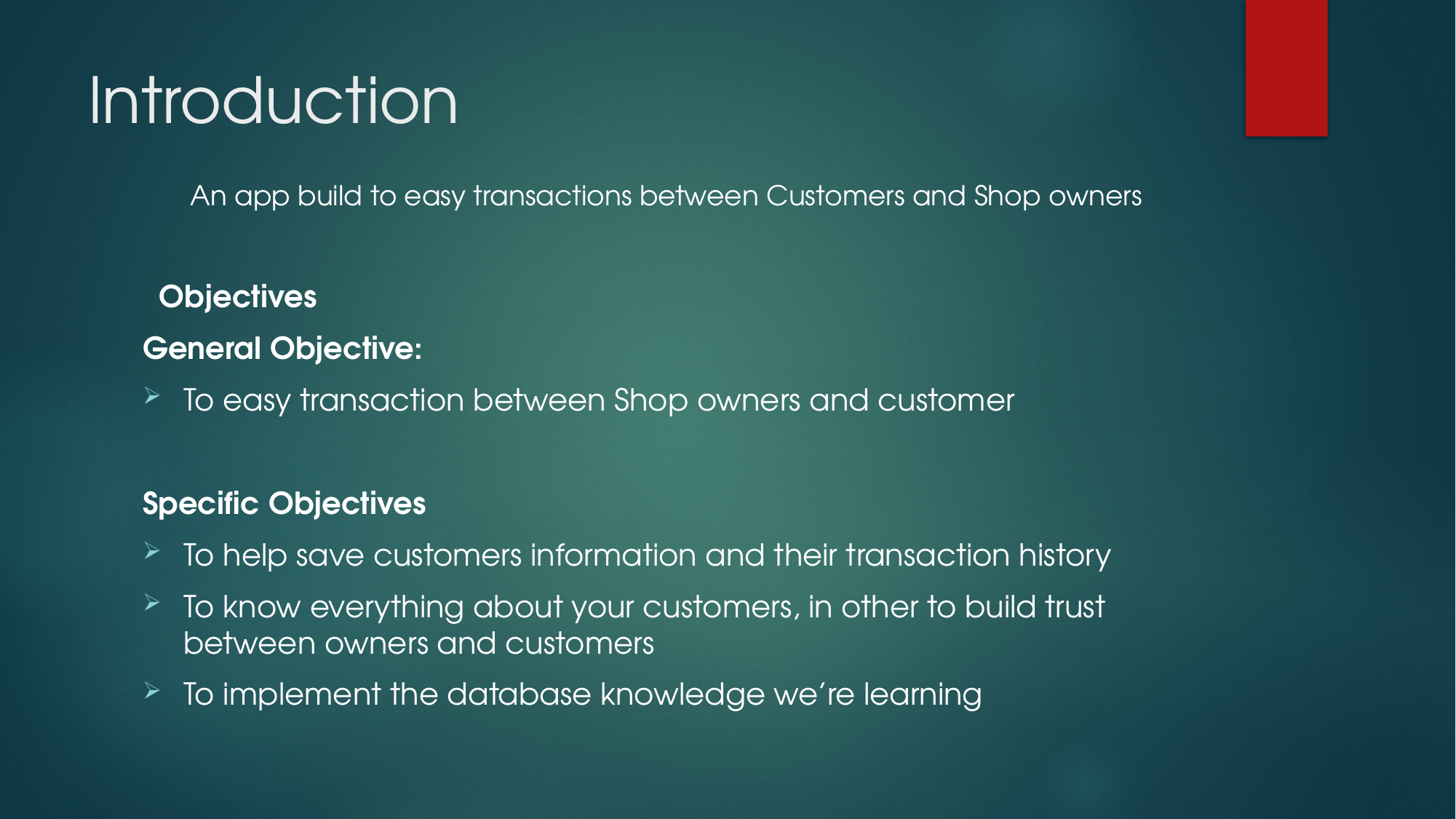

# Introduction
An app build to easy transactions between Customers and Shop owners

  Objectives
General Objective:
To easy transaction between Shop owners and customer

Specific Objectives
To help save customers information and their transaction history
To know everything about your customers, in other to build trust between owners and customers
To implement the database knowledge we’re learning